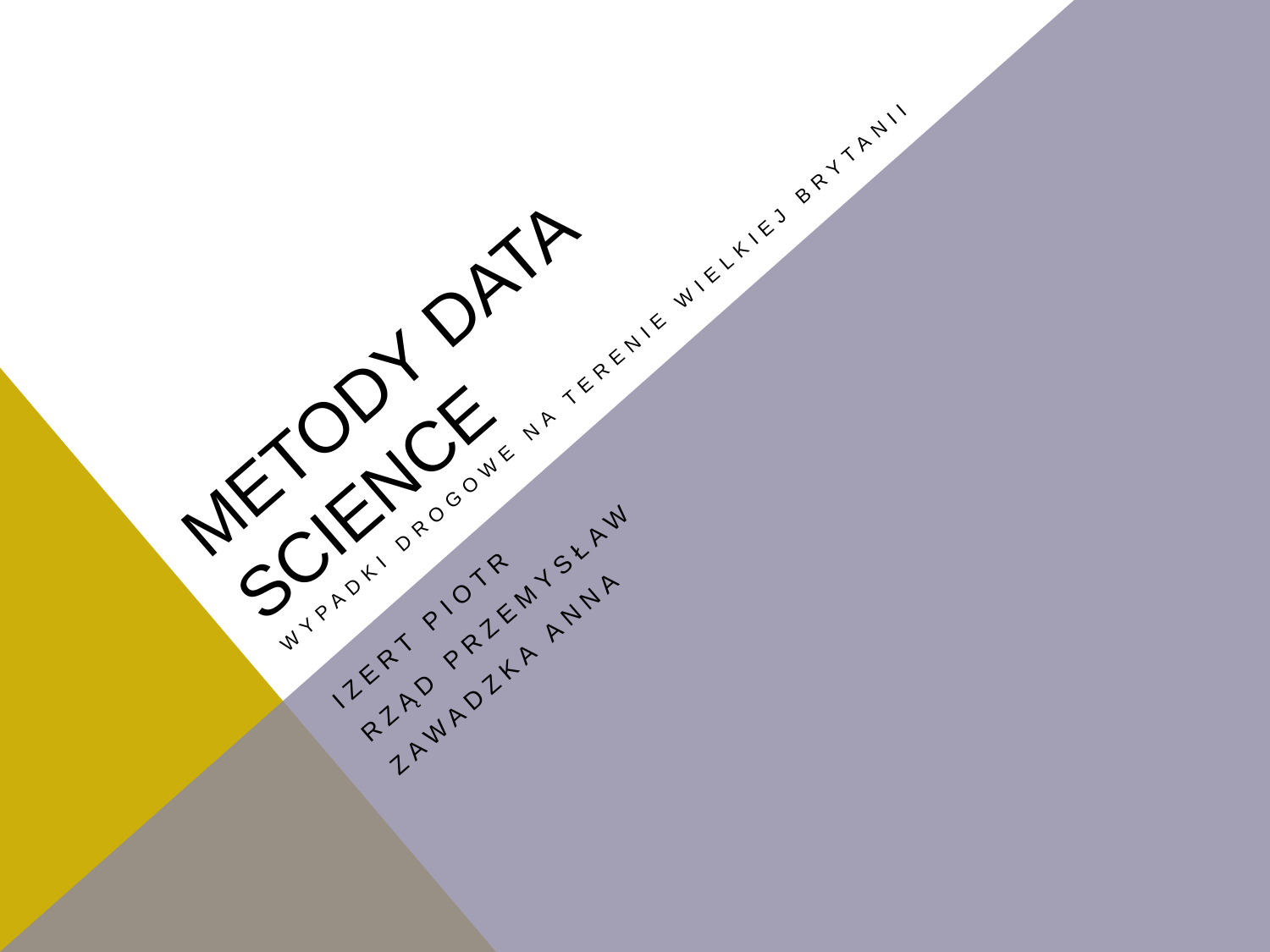

# Metody Data Science
Wypadki drogowe na terenie Wielkiej Brytanii
Izert Piotr
Rząd Przemysław
Zawadzka Anna